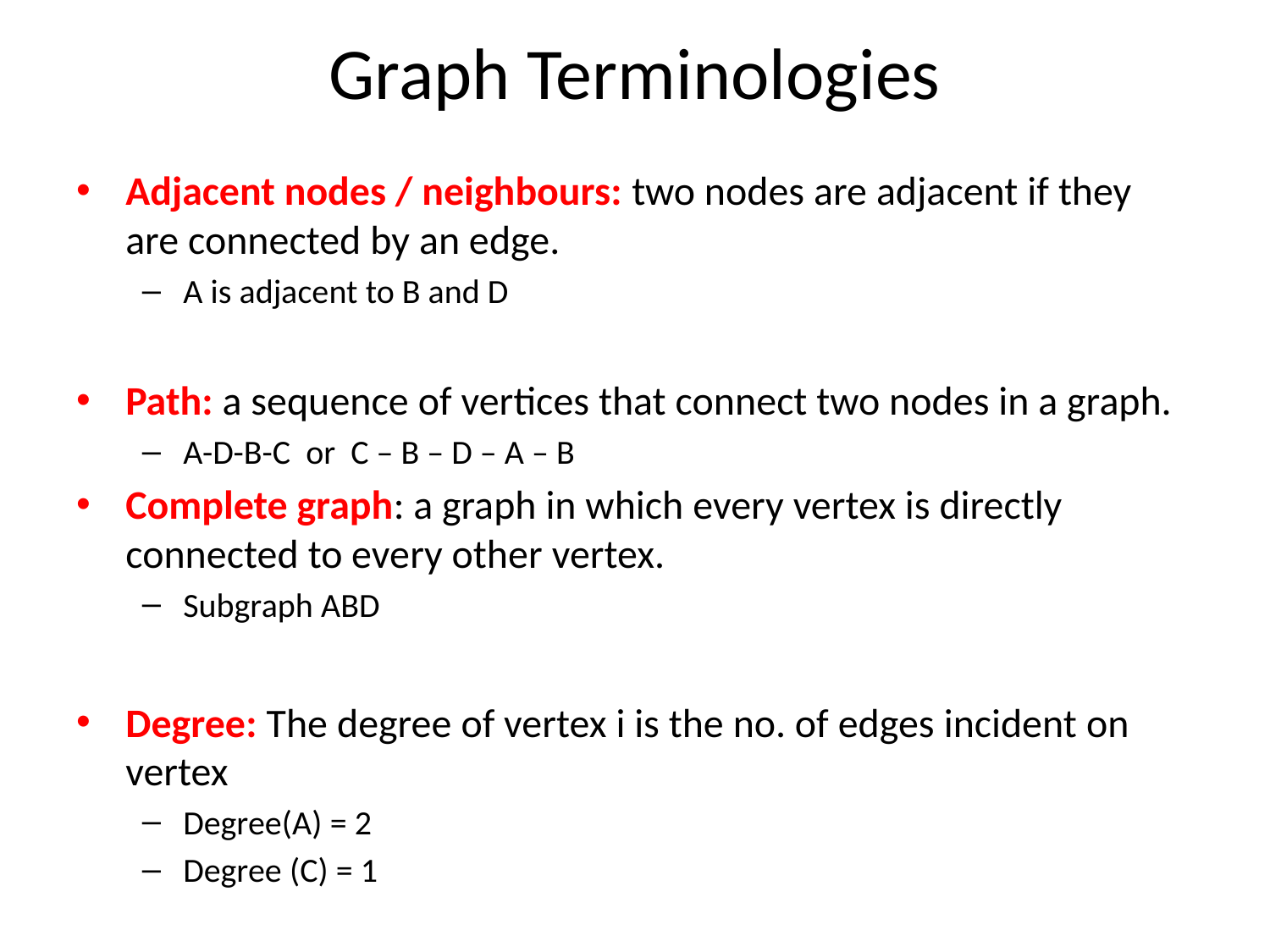

# Graph Terminologies
Adjacent nodes / neighbours: two nodes are adjacent if they are connected by an edge.
A is adjacent to B and D

Path: a sequence of vertices that connect two nodes in a graph.
A-D-B-C  or  C – B – D – A – B
Complete graph: a graph in which every vertex is directly connected to every other vertex.
Subgraph ABD

Degree: The degree of vertex i is the no. of edges incident on vertex
Degree(A) = 2
Degree (C) = 1